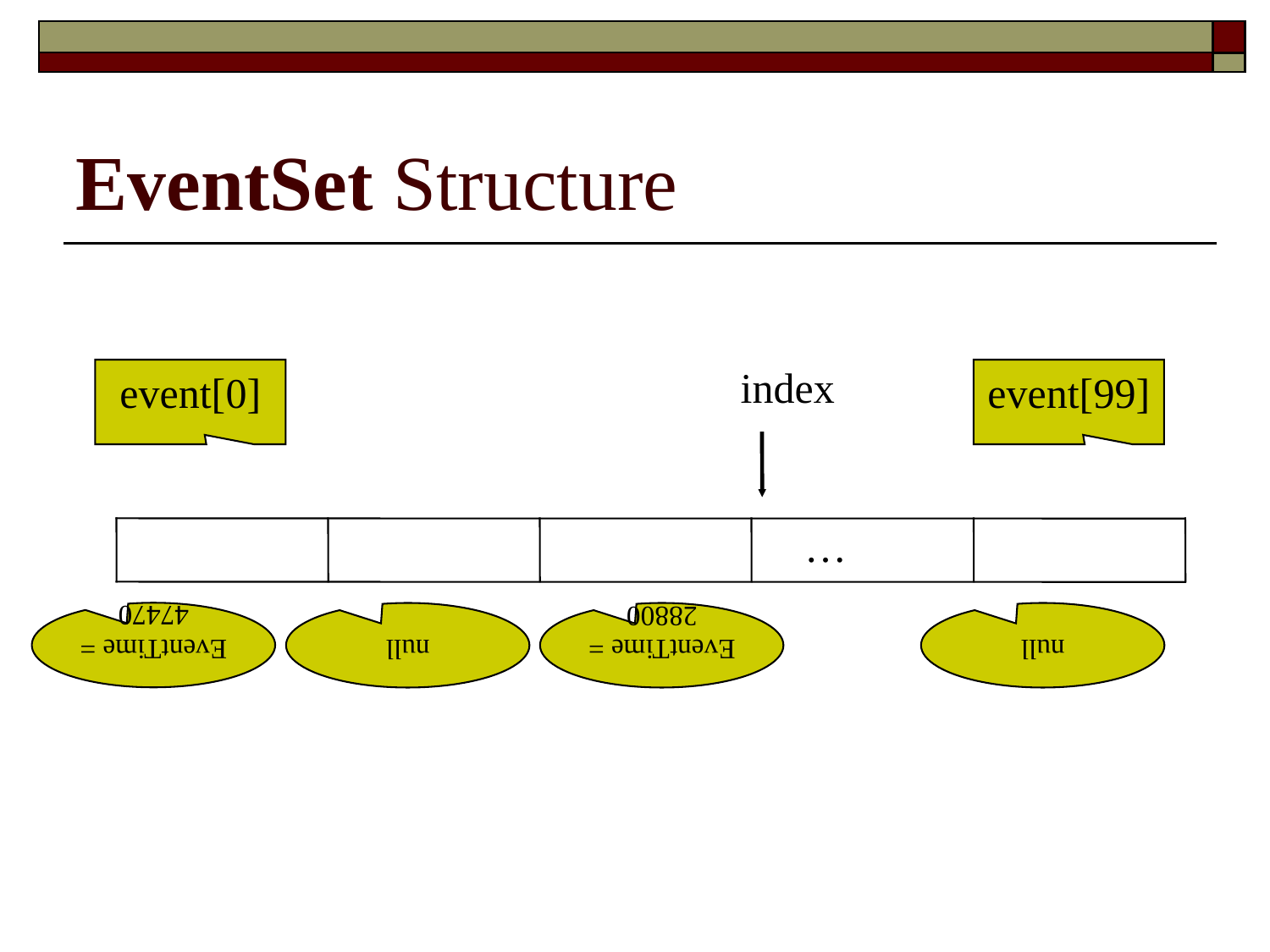

# EventSet Structure
index
event[0]
event[99]
…
EventTime =
47470
null
EventTime =
28800
null